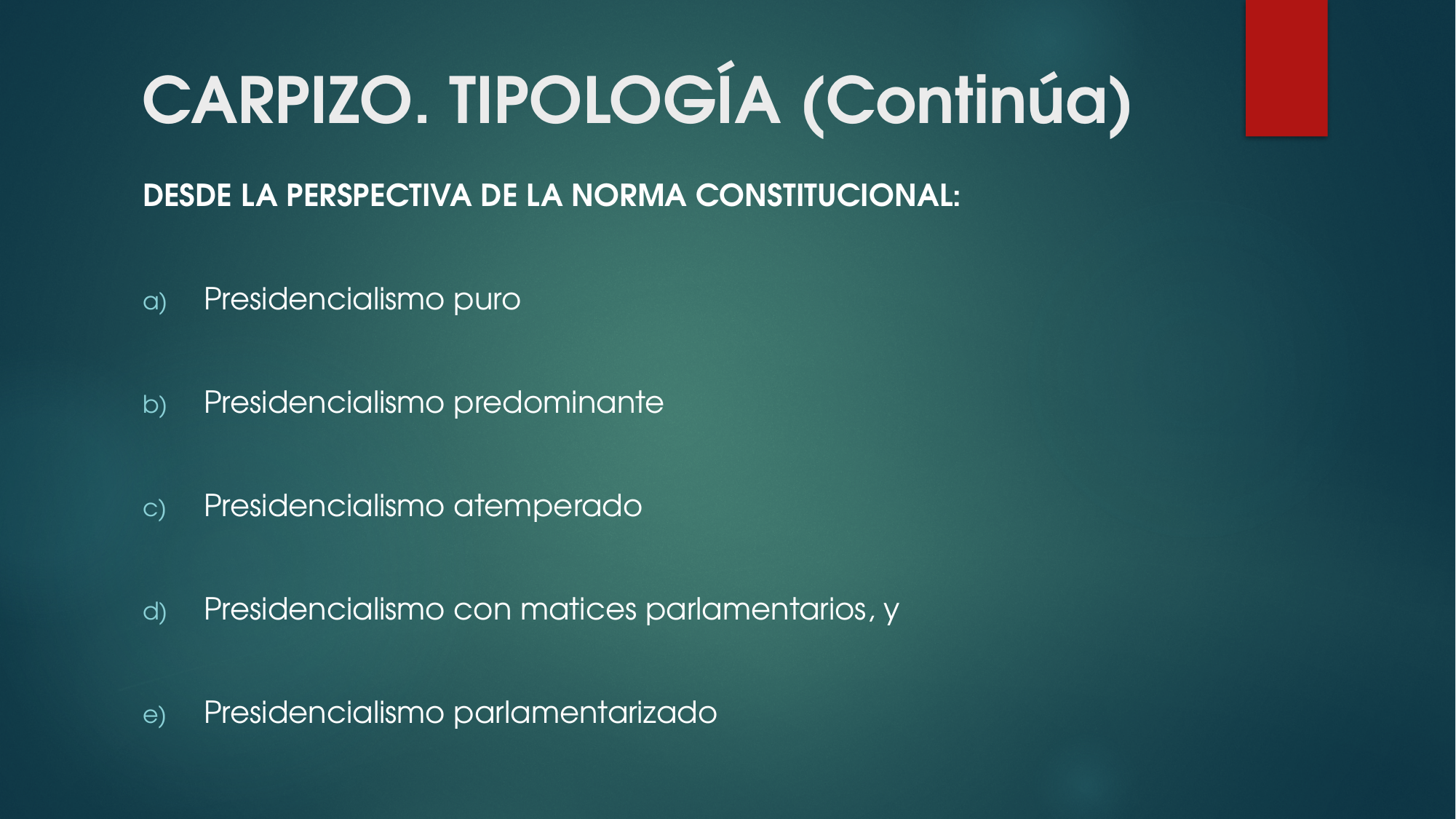

# CARPIZO. TIPOLOGÍA (Continúa)
DESDE LA PERSPECTIVA DE LA NORMA CONSTITUCIONAL:

Presidencialismo puro

Presidencialismo predominante

Presidencialismo atemperado

Presidencialismo con matices parlamentarios, y

Presidencialismo parlamentarizado